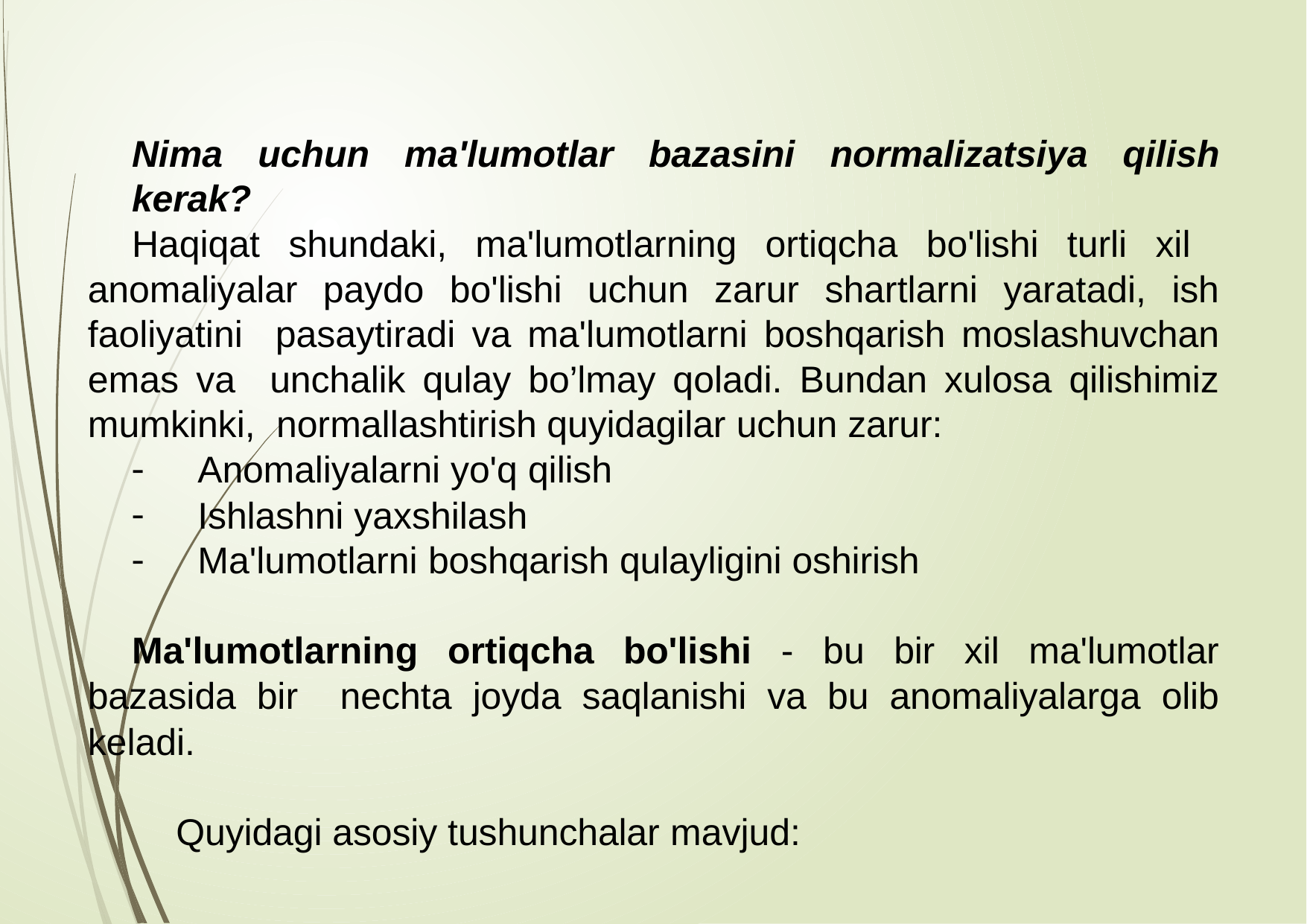

Nima uchun ma'lumotlar bazasini normalizatsiya qilish kerak?
Haqiqat shundaki, ma'lumotlarning ortiqcha bo'lishi turli xil  anomaliyalar paydo bo'lishi uchun zarur shartlarni yaratadi, ish faoliyatini  pasaytiradi va ma'lumotlarni boshqarish moslashuvchan emas va  unchalik qulay bo’lmay qoladi. Bundan xulosa qilishimiz mumkinki,  normallashtirish quyidagilar uchun zarur:
Anomaliyalarni yo'q qilish
Ishlashni yaxshilash
Ma'lumotlarni boshqarish qulayligini oshirish

Ma'lumotlarning ortiqcha bo'lishi - bu bir xil ma'lumotlar bazasida bir  nechta joyda saqlanishi va bu anomaliyalarga olib keladi.

Quyidagi asosiy tushunchalar mavjud: